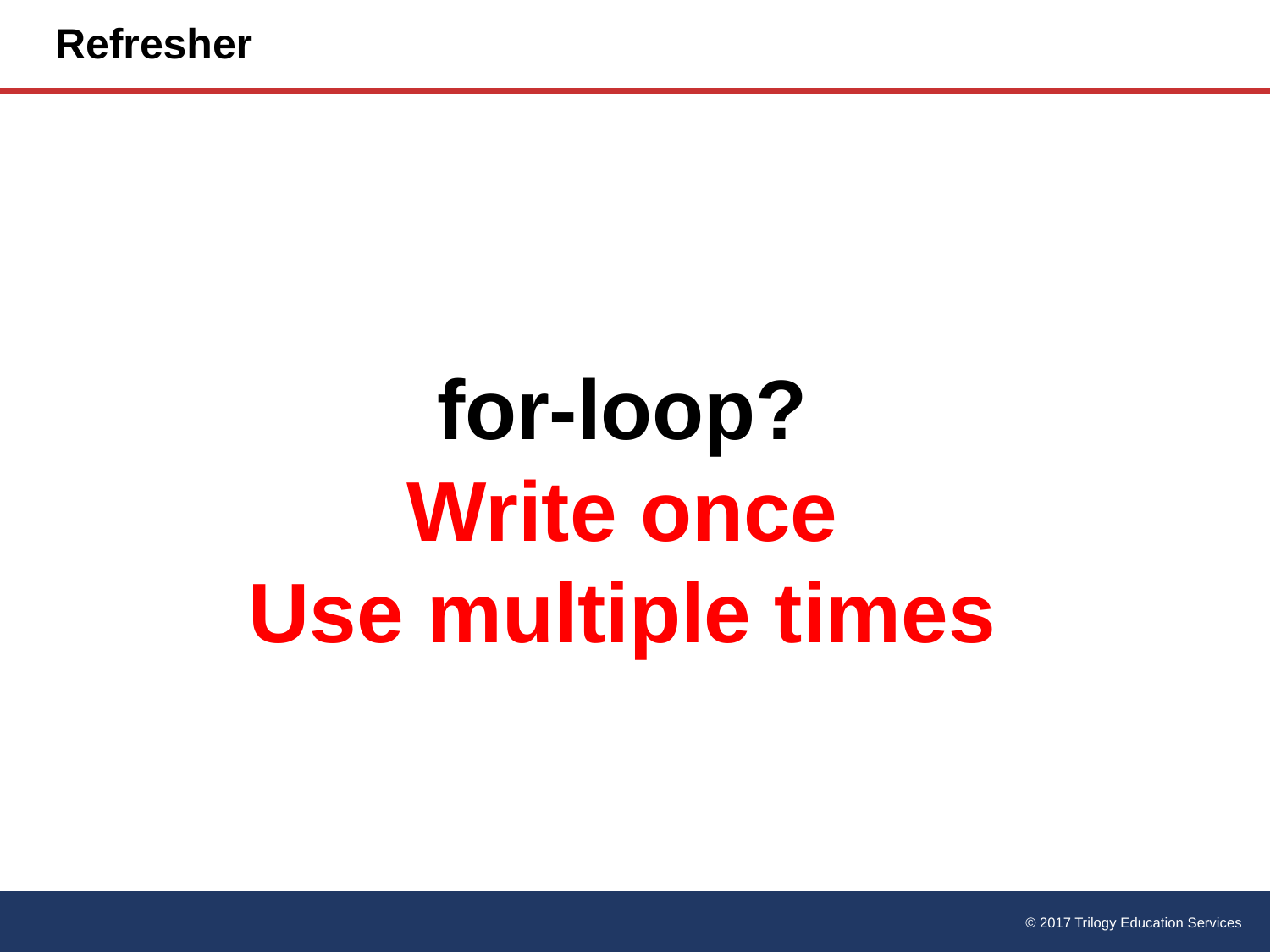

# Refresher
for-loop?
Write once
Use multiple times